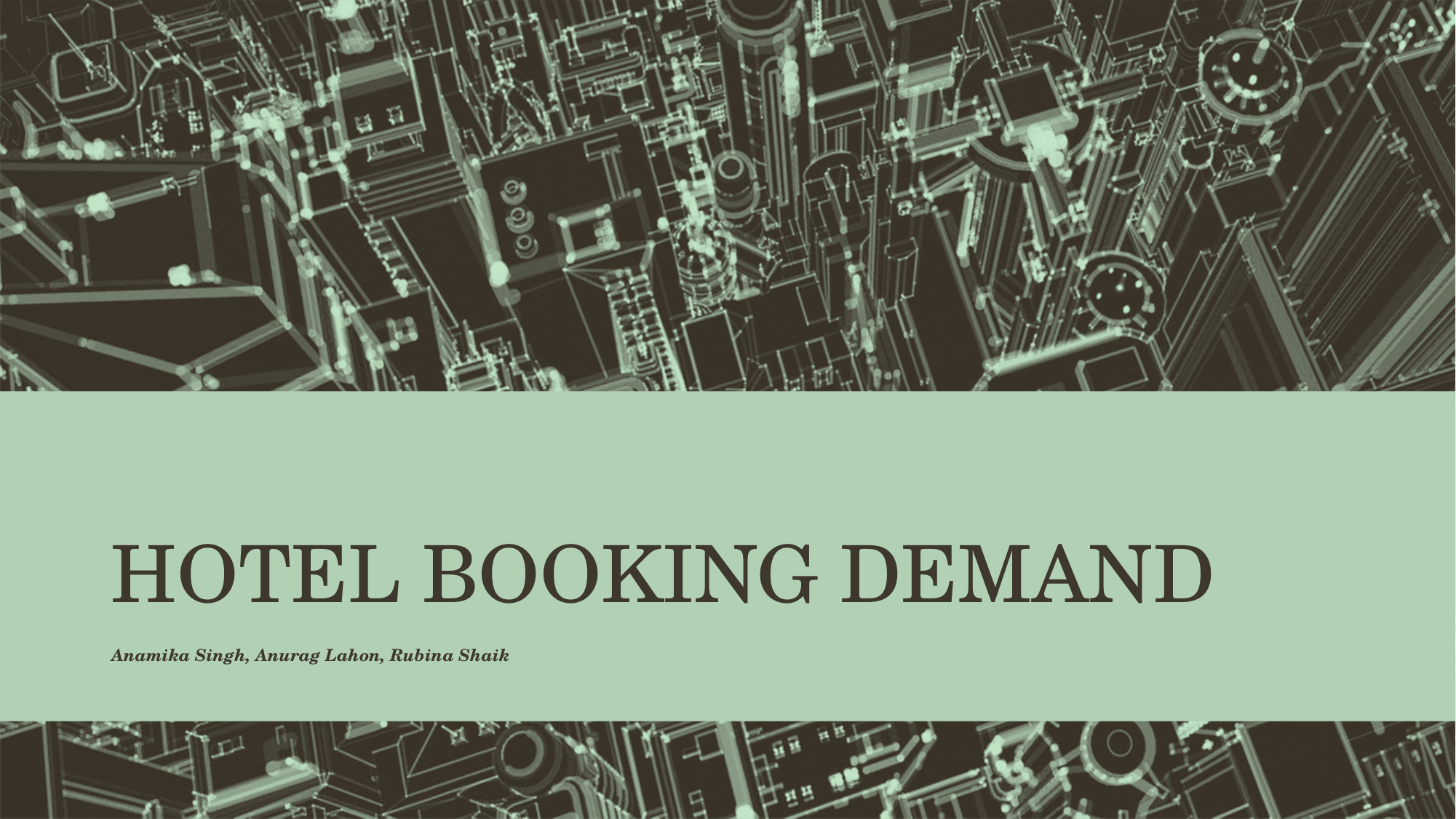

# HOTEL BOOKING DEMAND
Anamika Singh, Anurag Lahon, Rubina Shaik